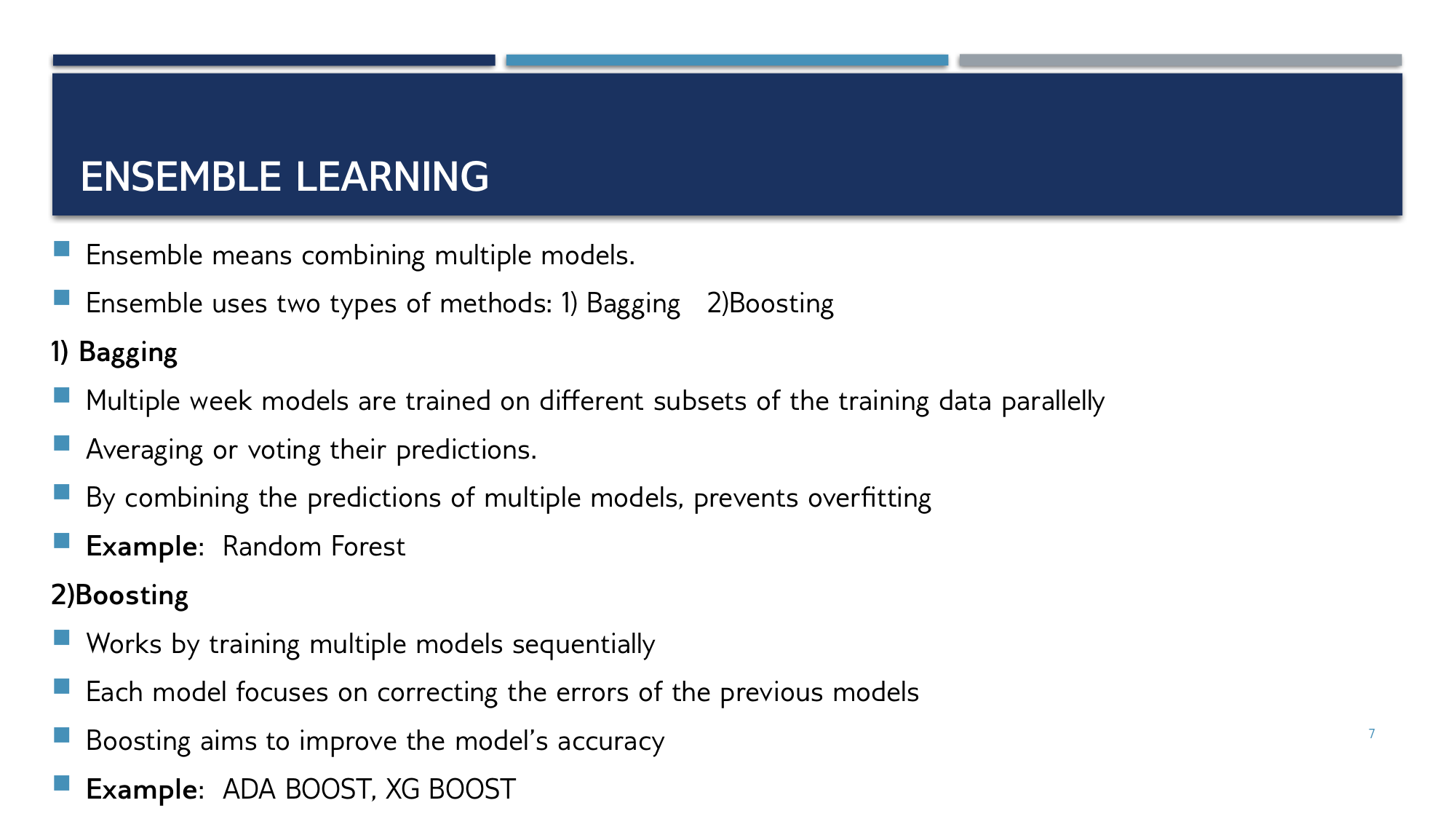

# Ensemble learning
Ensemble means combining multiple models.
Ensemble uses two types of methods: 1) Bagging   2)Boosting
1) Bagging
Multiple week models are trained on different subsets of the training data parallelly
Averaging or voting their predictions.
By combining the predictions of multiple models, prevents overfitting
Example:  Random Forest
2)Boosting
Works by training multiple models sequentially
Each model focuses on correcting the errors of the previous models
Boosting aims to improve the model’s accuracy
Example:  ADA BOOST, XG BOOST

7